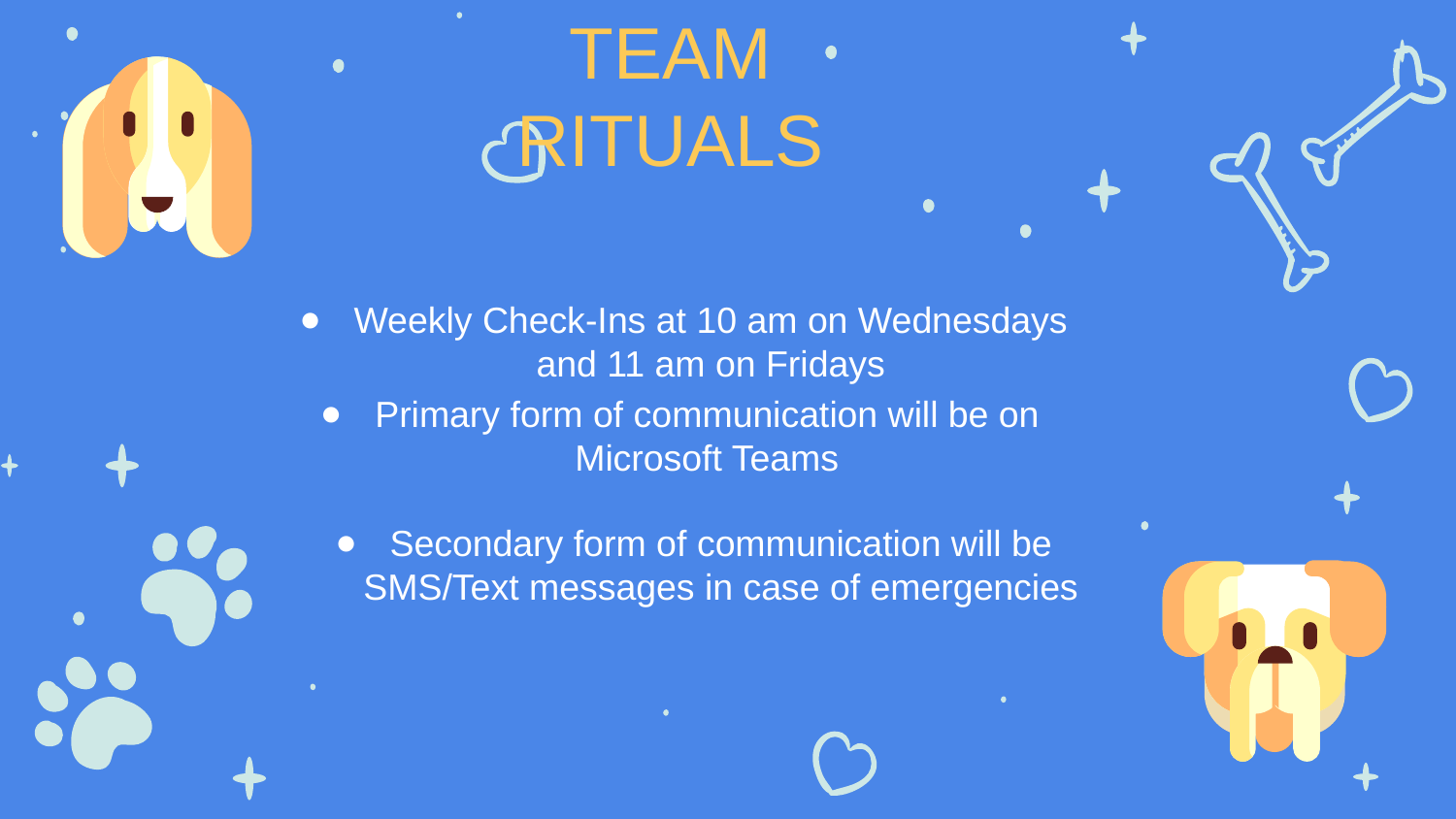

# TEAM RITUALS

Weekly Check-Ins at 10 am on Wednesdays and 11 am on Fridays
Primary form of communication will be on Microsoft Teams
Secondary form of communication will be SMS/Text messages in case of emergencies